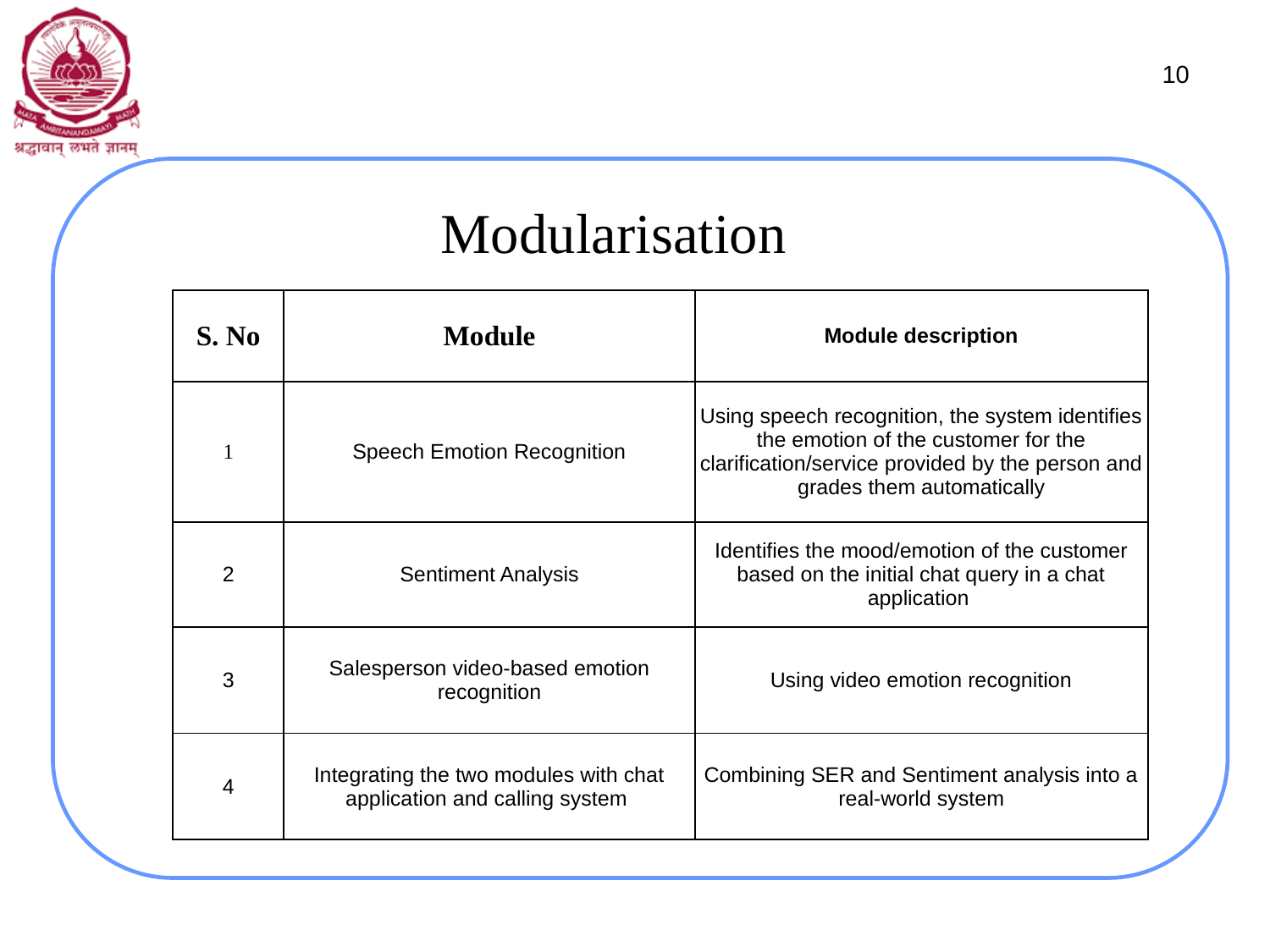

10
# Modularisation
| S. No | Module | Module description |
| --- | --- | --- |
| 1 | Speech Emotion Recognition | Using speech recognition, the system identifies the emotion of the customer for the clarification/service provided by the person and grades them automatically |
| 2 | Sentiment Analysis | Identifies the mood/emotion of the customer based on the initial chat query in a chat application |
| 3 | Salesperson video-based emotion recognition | Using video emotion recognition |
| 4 | Integrating the two modules with chat application and calling system | Combining SER and Sentiment analysis into a real-world system |